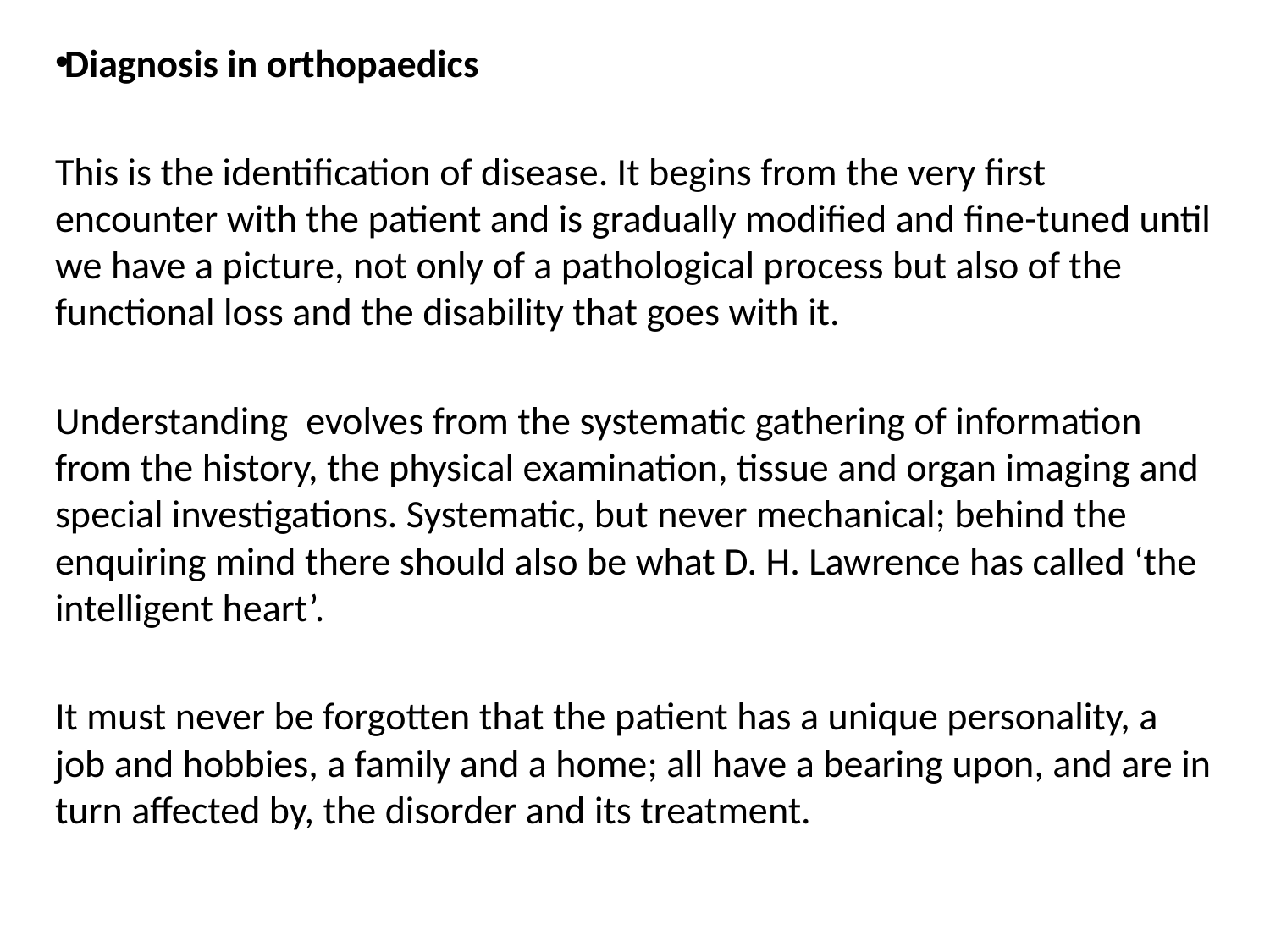

Diagnosis in orthopaedics

This is the identification of disease. It begins from the very first encounter with the patient and is gradually modified and fine-tuned until we have a picture, not only of a pathological process but also of the functional loss and the disability that goes with it.

Understanding  evolves from the systematic gathering of information from the history, the physical examination, tissue and organ imaging and special investigations. Systematic, but never mechanical; behind the enquiring mind there should also be what D. H. Lawrence has called ‘the intelligent heart’.

It must never be forgotten that the patient has a unique personality, a job and hobbies, a family and a home; all have a bearing upon, and are in turn affected by, the disorder and its treatment.